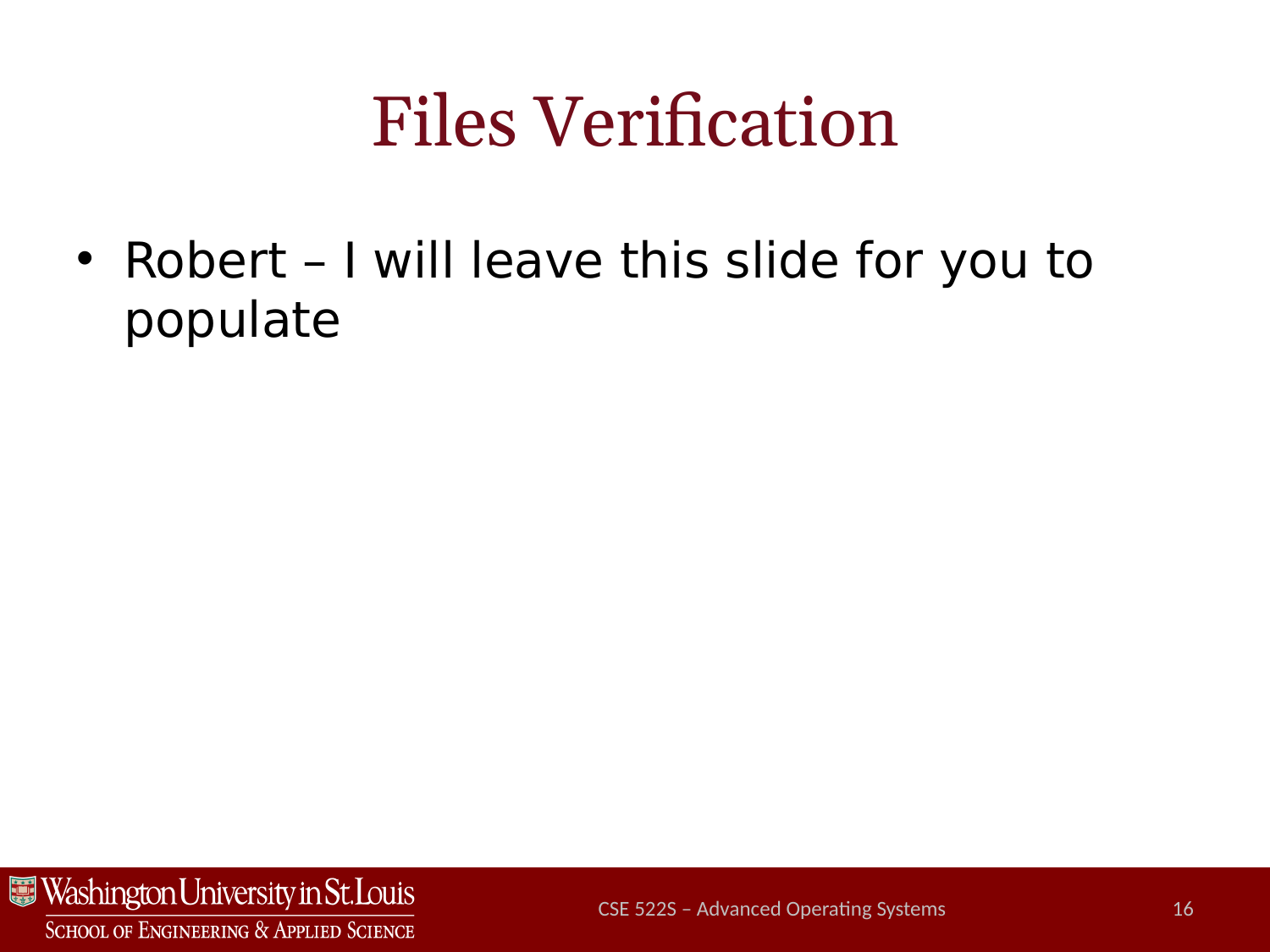

# Files Verification
Robert – I will leave this slide for you to populate
CSE 522S – Advanced Operating Systems
16